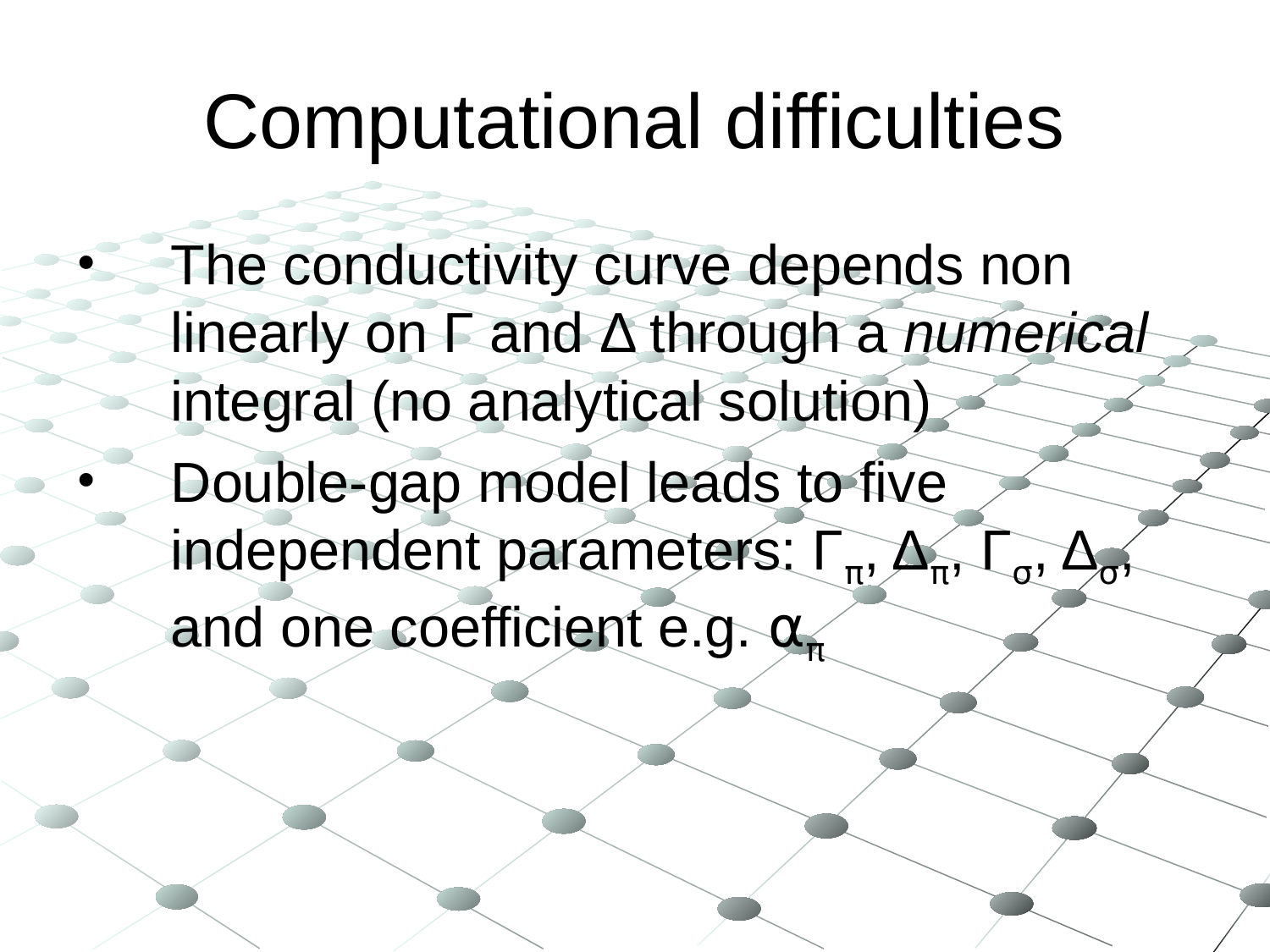

Computational difficulties
The conductivity curve depends non linearly on Γ and Δ through a numerical integral (no analytical solution)
Double-gap model leads to five independent parameters: Γπ, Δπ, Γσ, Δσ, and one coefficient e.g. απ